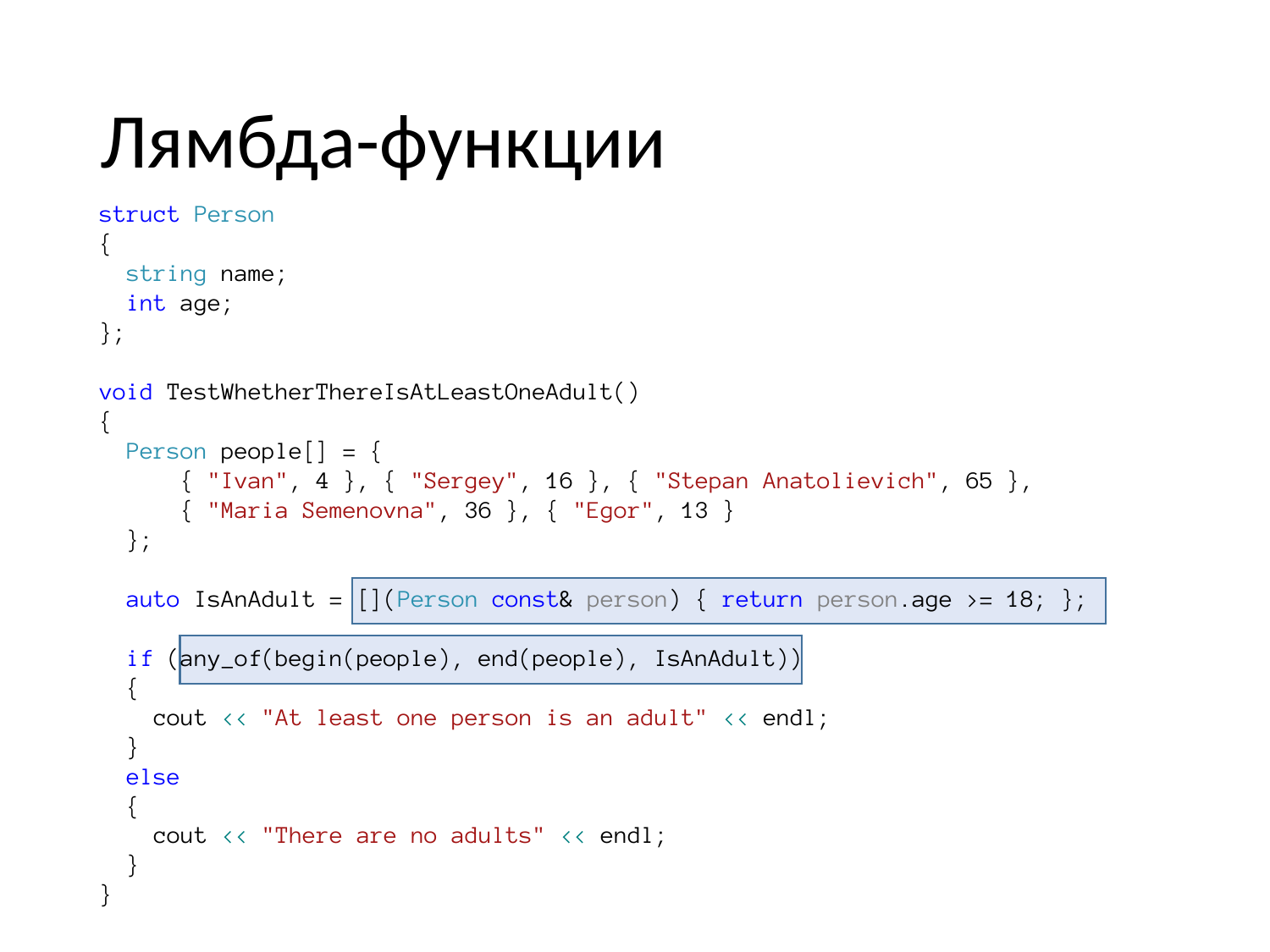

# Лямбда-функции
struct Person
{
  string name;
  int age;
};

void TestWhetherThereIsAtLeastOneAdult()
{
  Person people[] = {
      { "Ivan", 4 }, { "Sergey", 16 }, { "Stepan Anatolievich", 65 },
      { "Maria Semenovna", 36 }, { "Egor", 13 }
  };

  auto IsAnAdult = [](Person const& person) { return person.age >= 18; };

  if (any_of(begin(people), end(people), IsAnAdult))
  {
    cout << "At least one person is an adult" << endl;
  }
  else
  {
    cout << "There are no adults" << endl;
  }
}